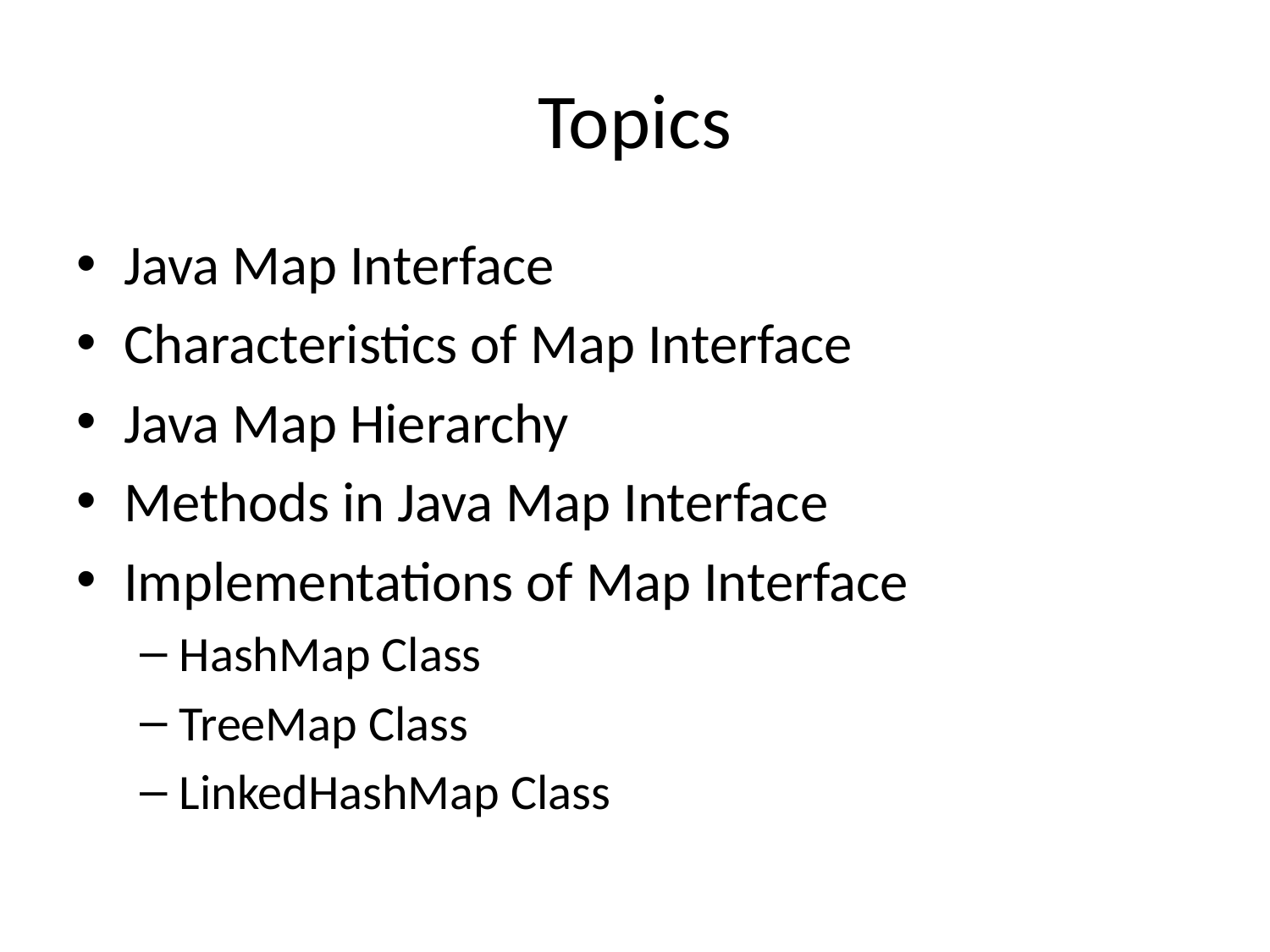

# Topics
Java Map Interface
Characteristics of Map Interface
Java Map Hierarchy
Methods in Java Map Interface
Implementations of Map Interface
HashMap Class
TreeMap Class
LinkedHashMap Class